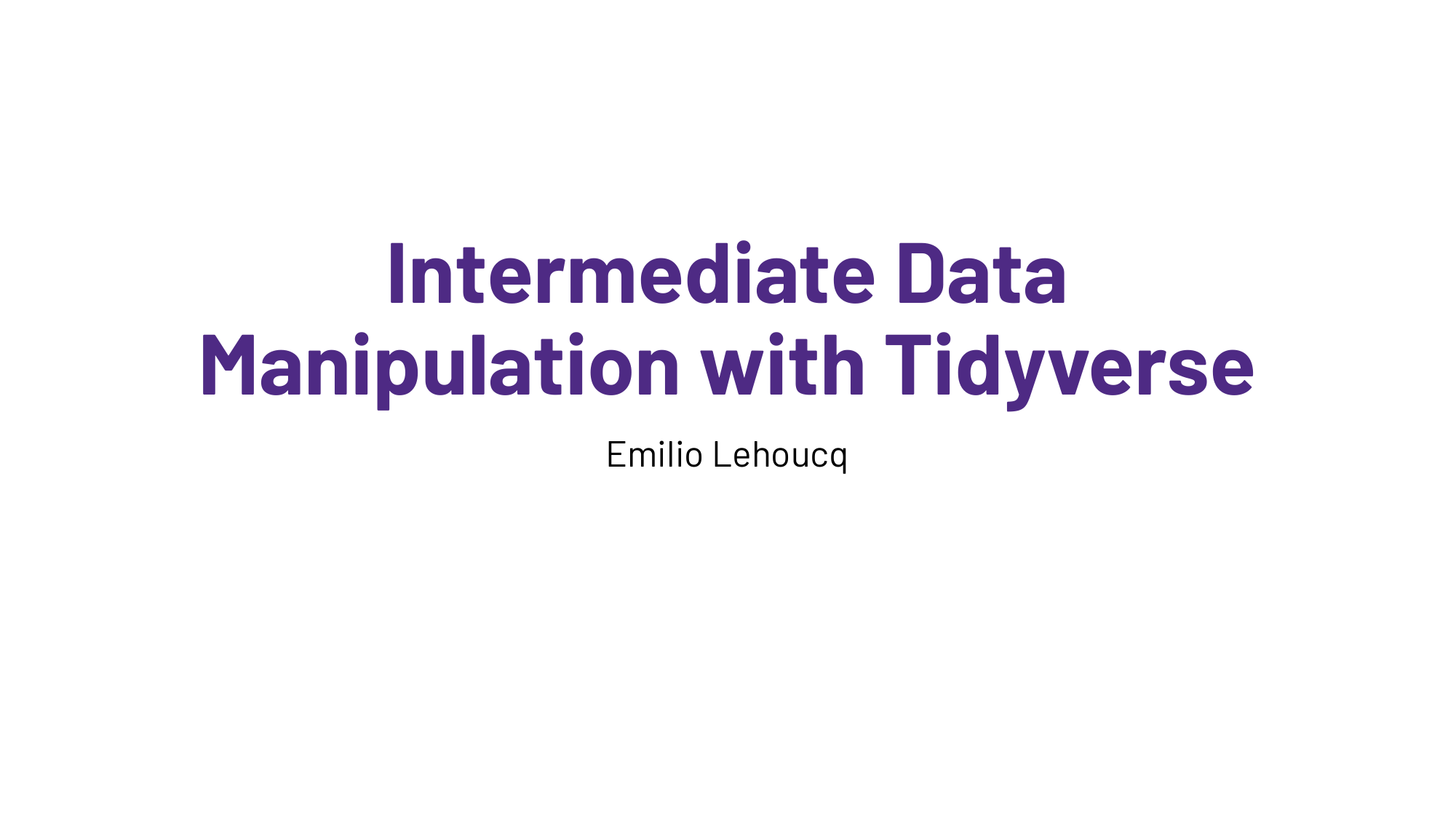

# Intermediate Data Manipulation with Tidyverse
Emilio Lehoucq